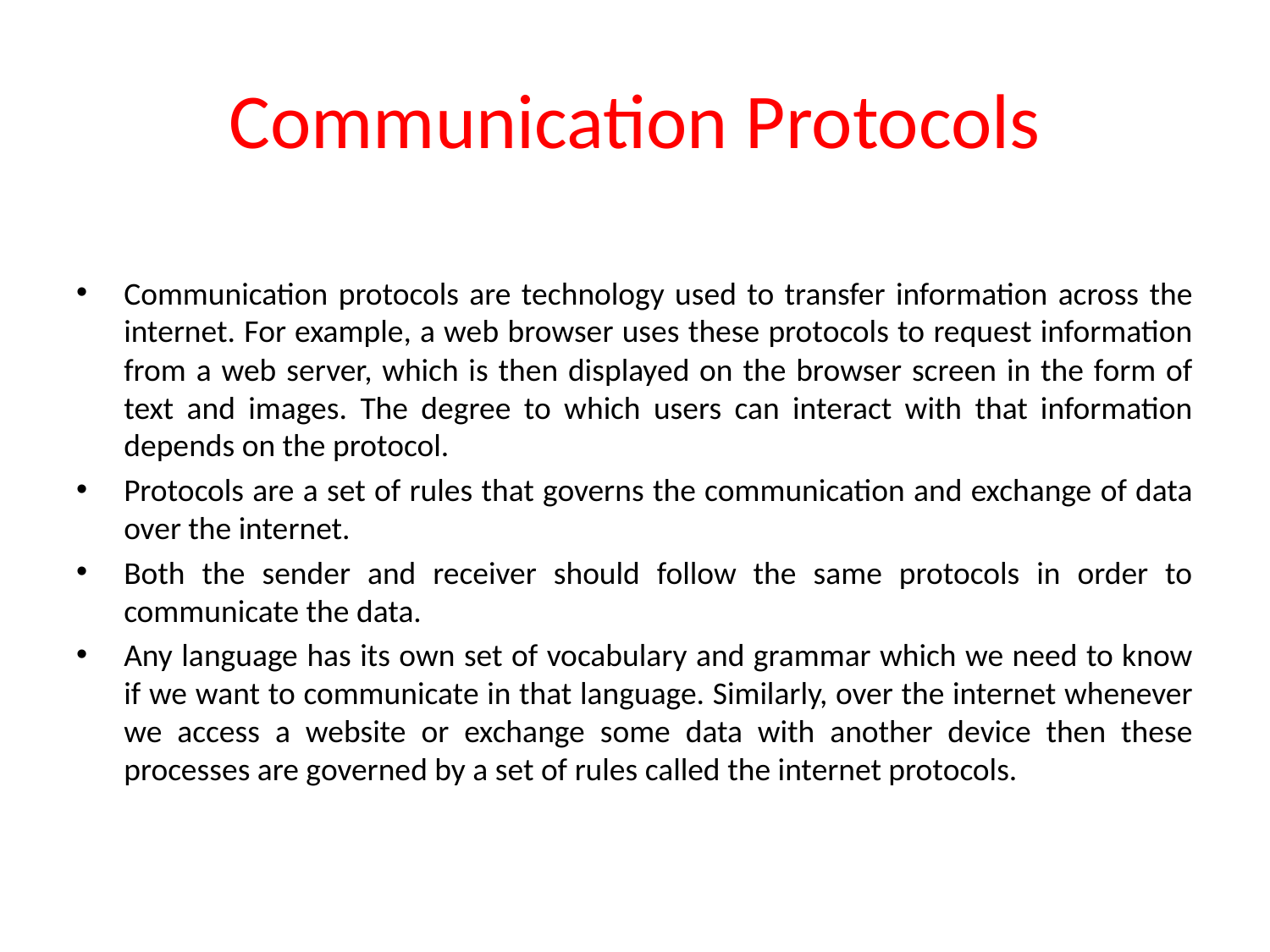

# Communication Protocols

Communication protocols are technology used to transfer information across the internet. For example, a web browser uses these protocols to request information from a web server, which is then displayed on the browser screen in the form of text and images. The degree to which users can interact with that information depends on the protocol.
Protocols are a set of rules that governs the communication and exchange of data over the internet.
Both the sender and receiver should follow the same protocols in order to communicate the data.
Any language has its own set of vocabulary and grammar which we need to know if we want to communicate in that language. Similarly, over the internet whenever we access a website or exchange some data with another device then these processes are governed by a set of rules called the internet protocols.